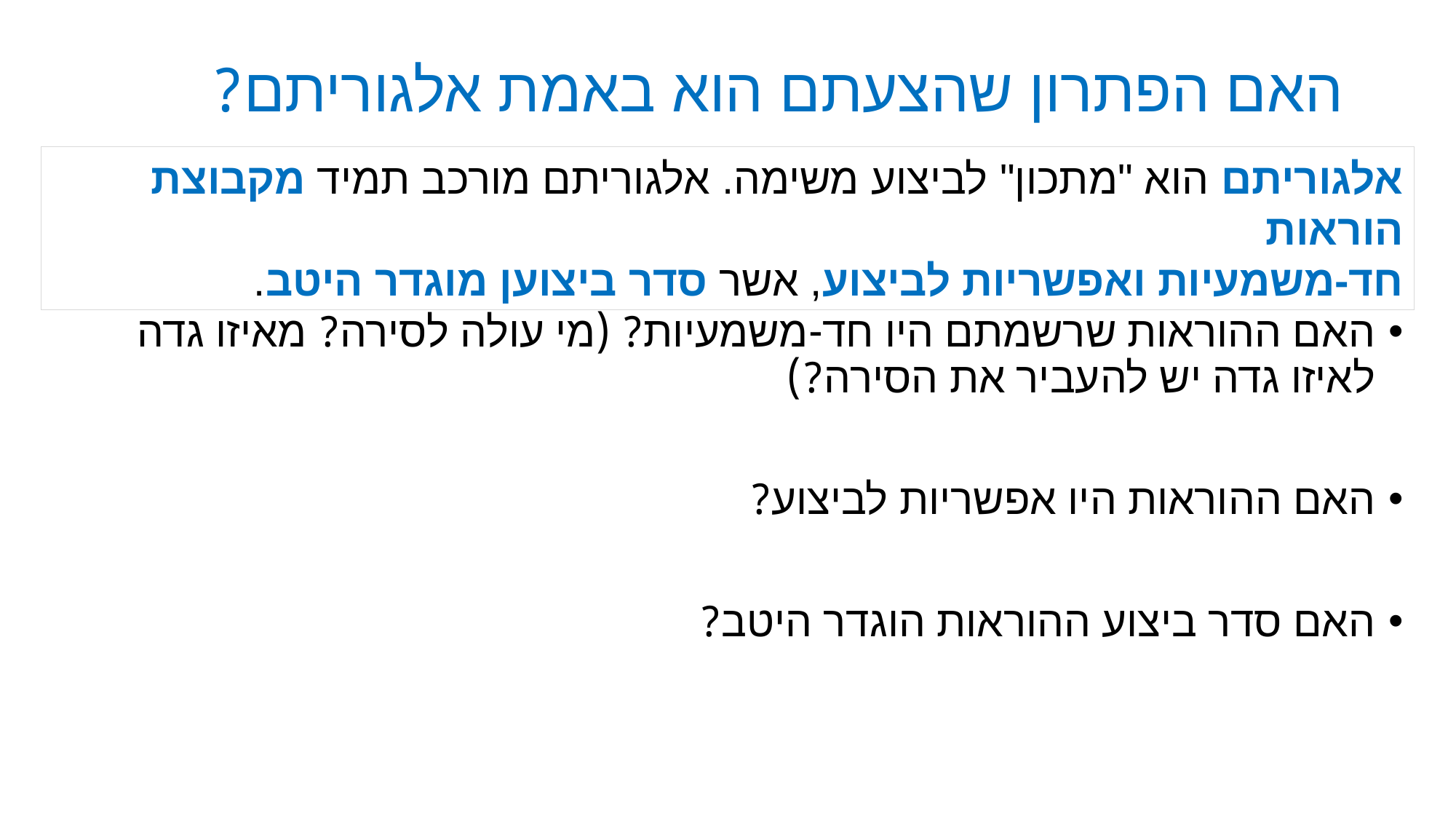

# האם הפתרון שהצעתם הוא באמת אלגוריתם?
אלגוריתם הוא "מתכון" לביצוע משימה. אלגוריתם מורכב תמיד מקבוצת הוראות
חד-משמעיות ואפשריות לביצוע, אשר סדר ביצוען מוגדר היטב.
האם ההוראות שרשמתם היו חד-משמעיות? (מי עולה לסירה? מאיזו גדה לאיזו גדה יש להעביר את הסירה?)

האם ההוראות היו אפשריות לביצוע?

האם סדר ביצוע ההוראות הוגדר היטב?